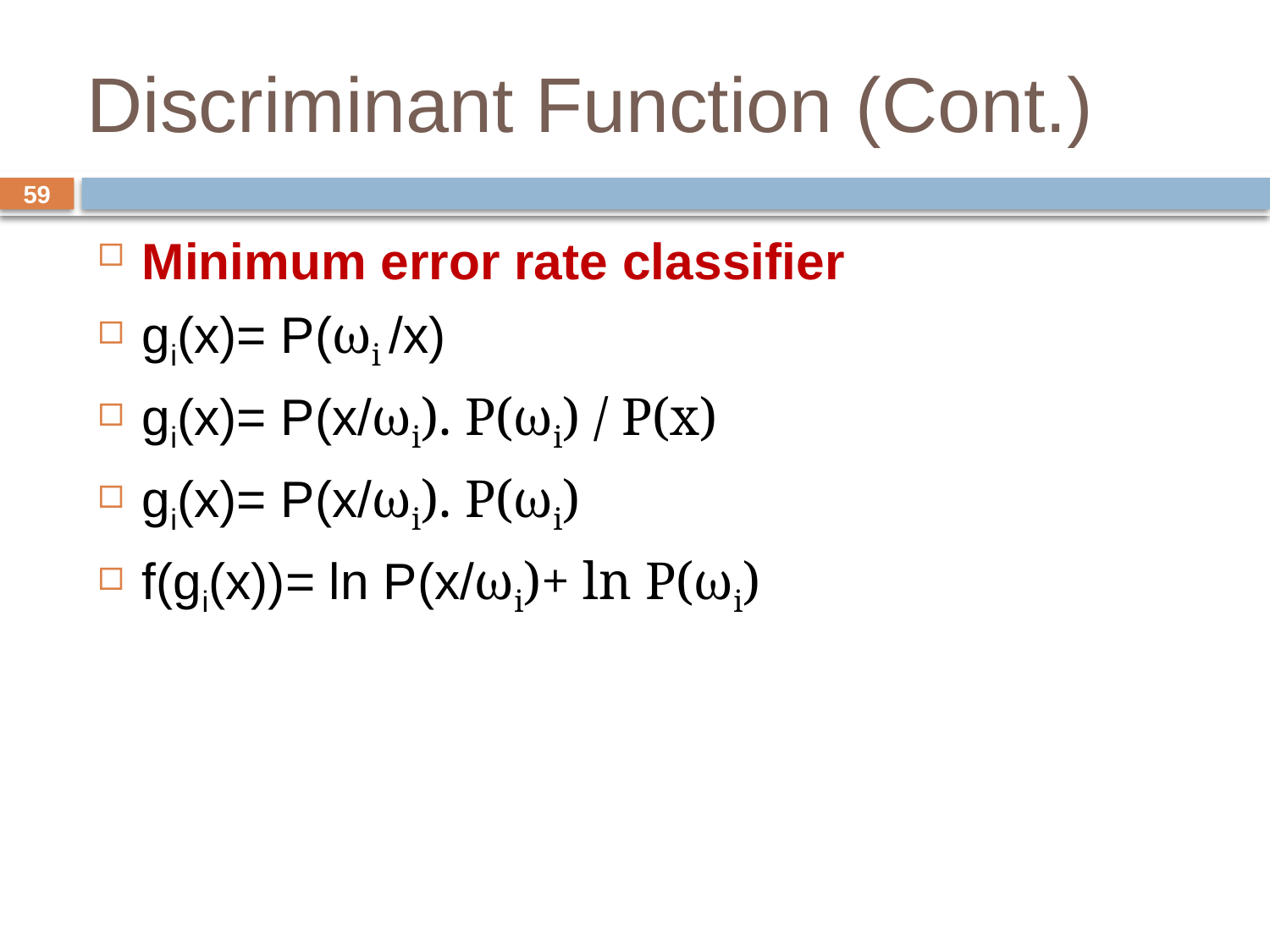

# Discriminant Function (Cont.)
59
Minimum error rate classifier
gi(x)= P(ωi /x)
gi(x)= P(x/ωi). P(ωi) / P(x)
gi(x)= P(x/ωi). P(ωi)
f(gi(x))= ln P(x/ωi)+ ln P(ωi)